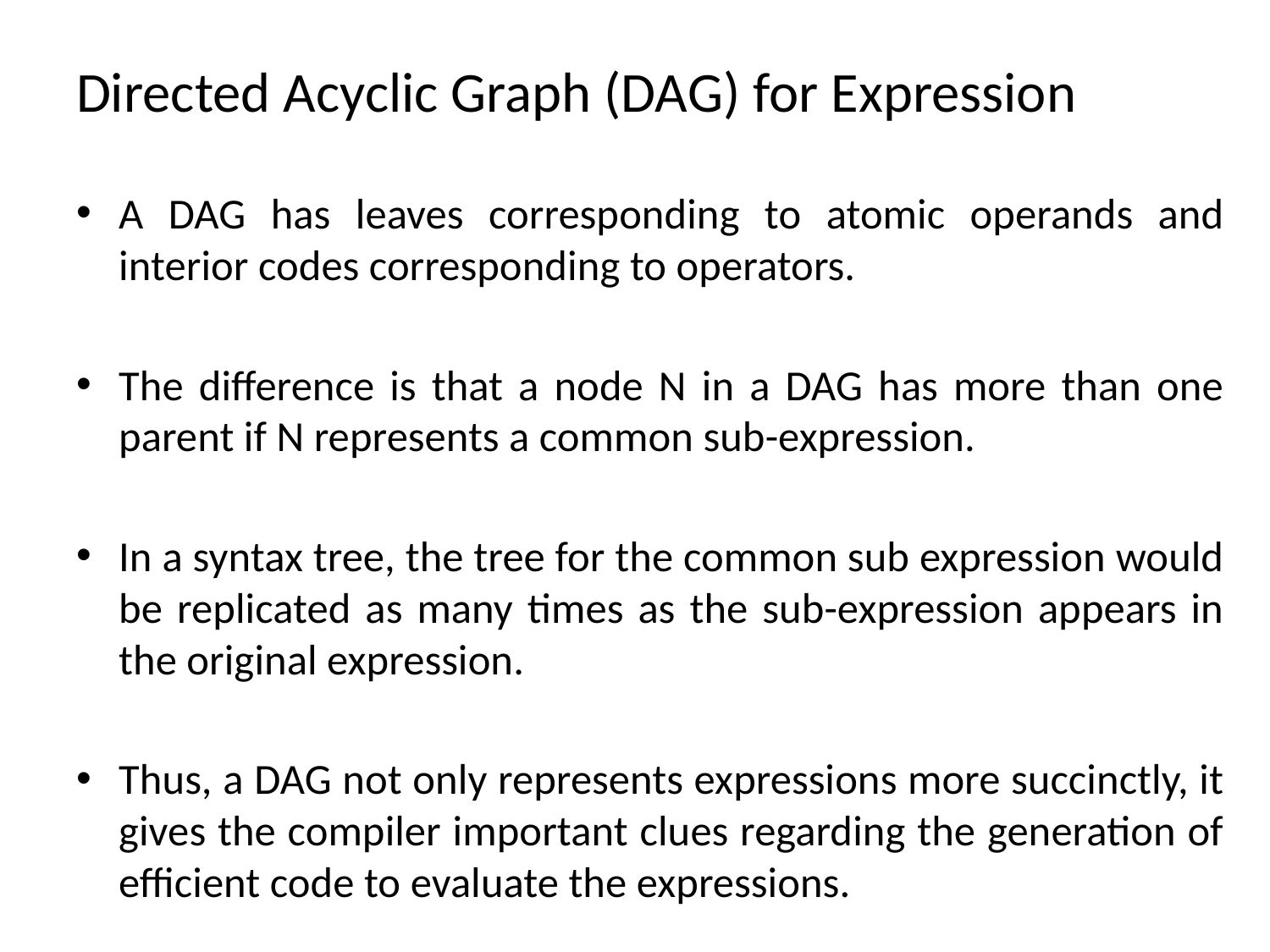

# Directed Acyclic Graph (DAG) for Expression
A DAG has leaves corresponding to atomic operands and interior codes corresponding to operators.

The difference is that a node N in a DAG has more than one parent if N represents a common sub-expression.

In a syntax tree, the tree for the common sub expression would be replicated as many times as the sub-expression appears in the original expression.

Thus, a DAG not only represents expressions more succinctly, it gives the compiler important clues regarding the generation of efficient code to evaluate the expressions.